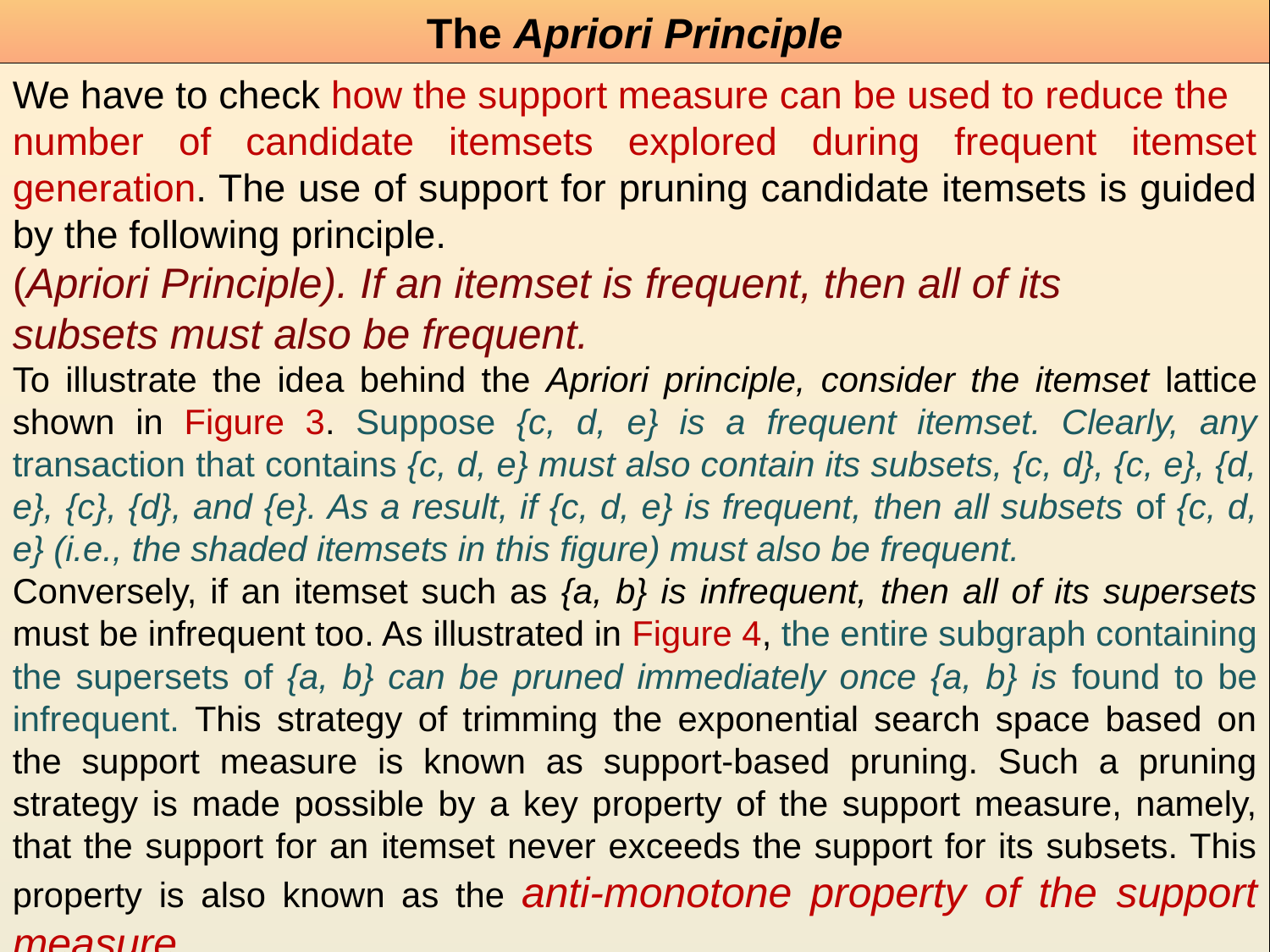

The Apriori Principle
We have to check how the support measure can be used to reduce the
number of candidate itemsets explored during frequent itemset generation. The use of support for pruning candidate itemsets is guided by the following principle.
(Apriori Principle). If an itemset is frequent, then all of its
subsets must also be frequent.
To illustrate the idea behind the Apriori principle, consider the itemset lattice shown in Figure 3. Suppose {c, d, e} is a frequent itemset. Clearly, any transaction that contains {c, d, e} must also contain its subsets, {c, d}, {c, e}, {d, e}, {c}, {d}, and {e}. As a result, if {c, d, e} is frequent, then all subsets of {c, d, e} (i.e., the shaded itemsets in this figure) must also be frequent.
Conversely, if an itemset such as {a, b} is infrequent, then all of its supersets must be infrequent too. As illustrated in Figure 4, the entire subgraph containing the supersets of {a, b} can be pruned immediately once {a, b} is found to be infrequent. This strategy of trimming the exponential search space based on the support measure is known as support-based pruning. Such a pruning strategy is made possible by a key property of the support measure, namely, that the support for an itemset never exceeds the support for its subsets. This property is also known as the anti-monotone property of the support measure.